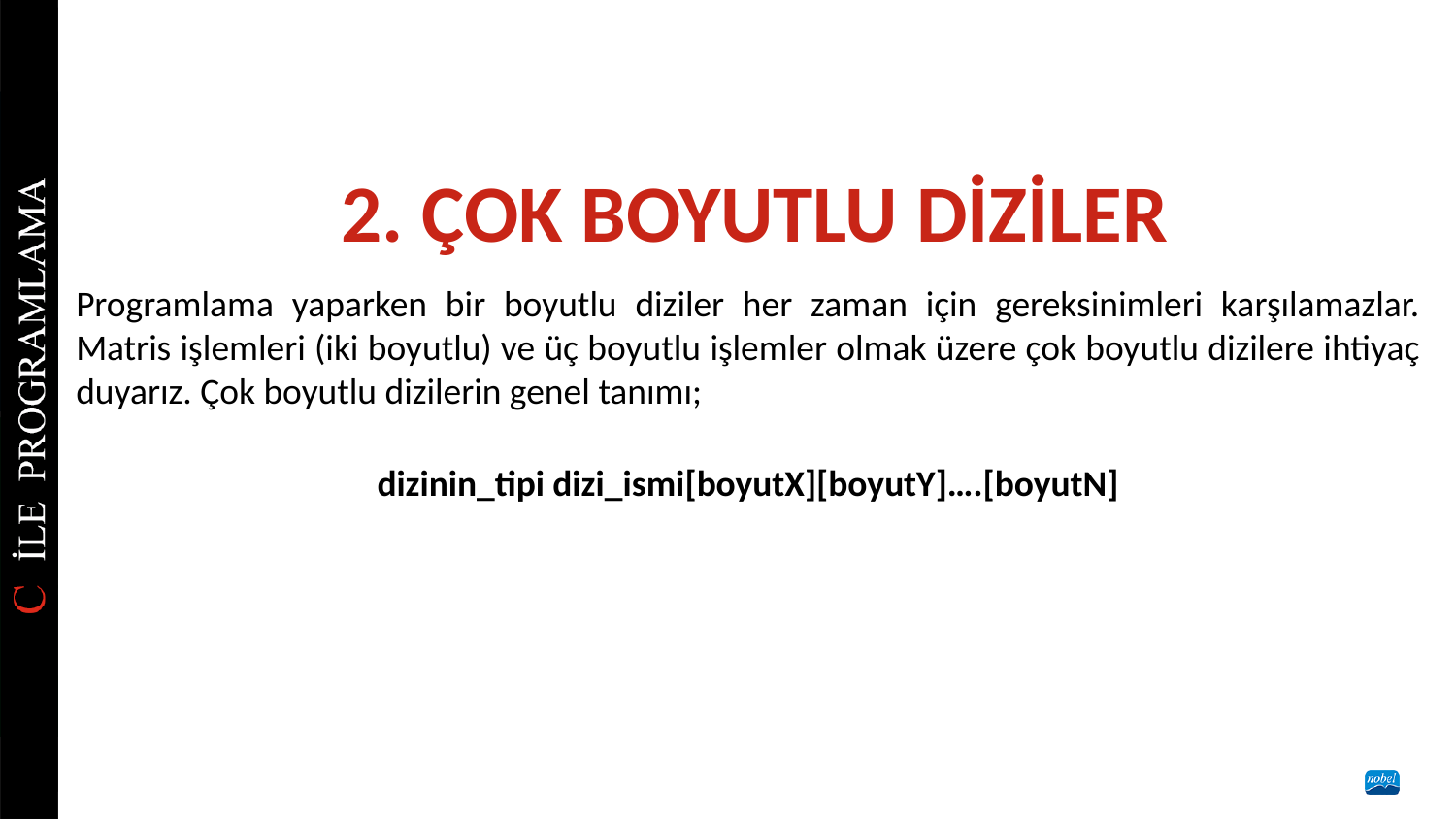

# 2. ÇOK BOYUTLU DİZİLER
Programlama yaparken bir boyutlu diziler her zaman için gereksinimleri karşılamazlar. Matris işlemleri (iki boyutlu) ve üç boyutlu işlemler olmak üzere çok boyutlu dizilere ihtiyaç duyarız. Çok boyutlu dizilerin genel tanımı;

dizinin_tipi dizi_ismi[boyutX][boyutY]….[boyutN]